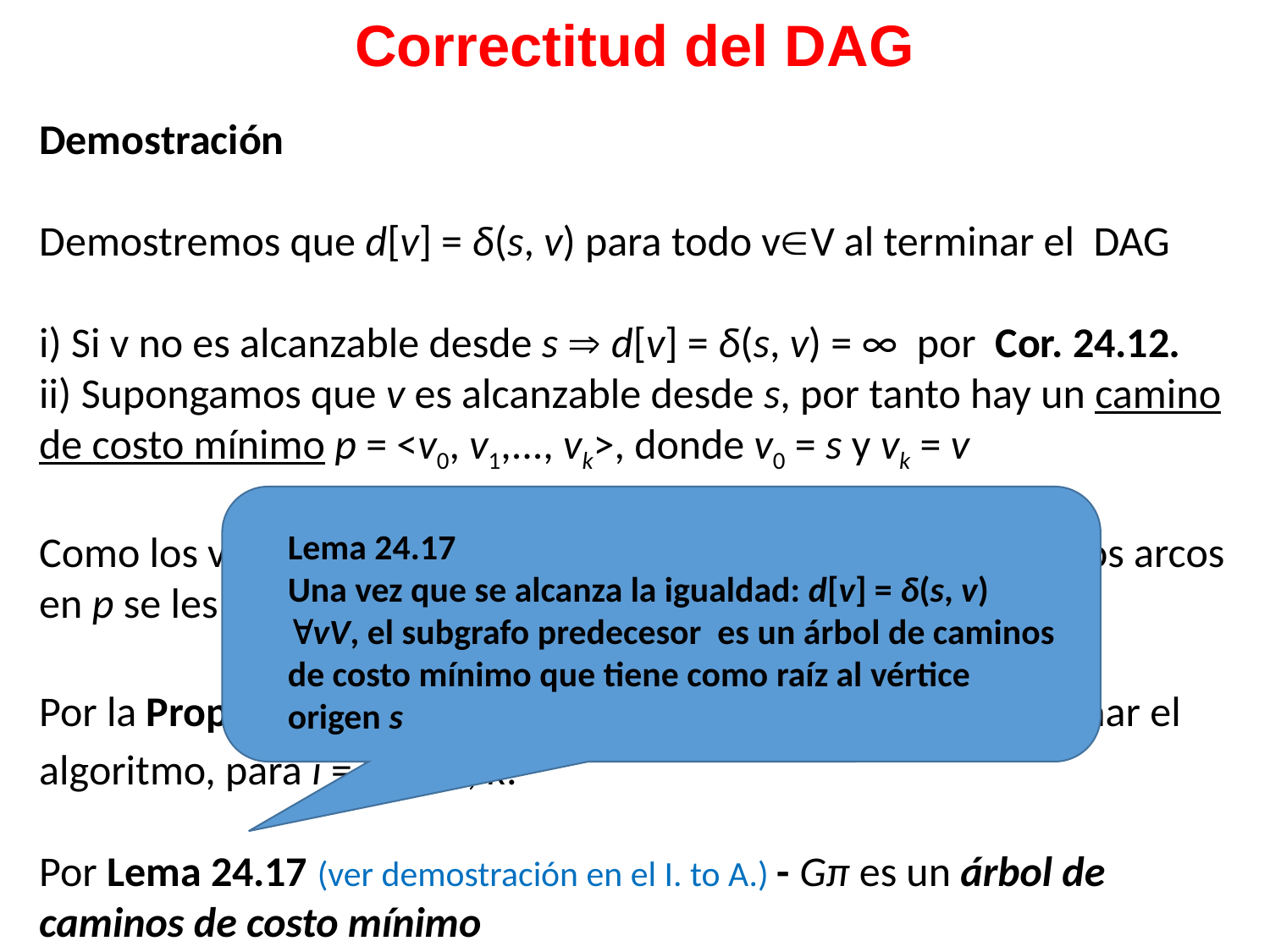

# Correctitud del DAG
Demostración

Demostremos que d[v] = δ(s, v) para todo v∈V al terminar el  DAG

i) Si v no es alcanzable desde s ⇒ d[v] = δ(s, v) = ∞  por  Cor. 24.12.
ii) Supongamos que v es alcanzable desde s, por tanto hay un camino de costo mínimo p = <v0, v1,..., vk>, donde v0 = s y vk = v

Como los vértices son procesados en un orden topológico, a los arcos en p se les hace RELAX en el siguiente orden
(v0, v1), (v1, v2),..., (vk-1, vk)
Por la Propiedad del RELAX esto ⇒ que d[vi] = δ(s, vi) al terminar el algoritmo, para i = 0, 1,..., k.

Por Lema 24.17 (ver demostración en el I. to A.) - Gπ es un árbol de caminos de costo mínimo

Lema 24.17
Una vez que se alcanza la igualdad: d[v] = δ(s, v) ∀vV, el subgrafo predecesor  es un árbol de caminos de costo mínimo que tiene como raíz al vértice origen s